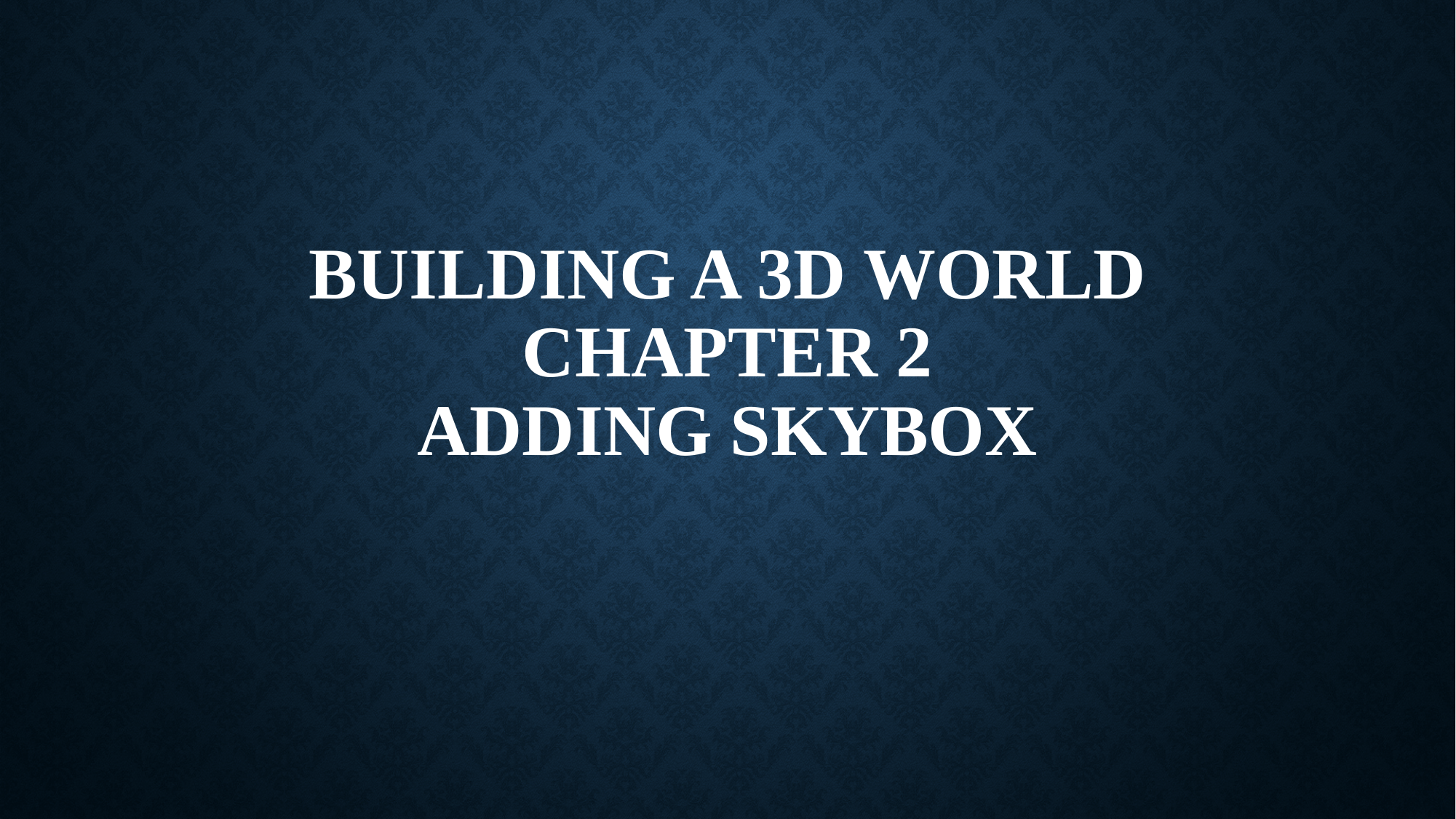

# Building a 3d World Chapter 2 Adding skybox